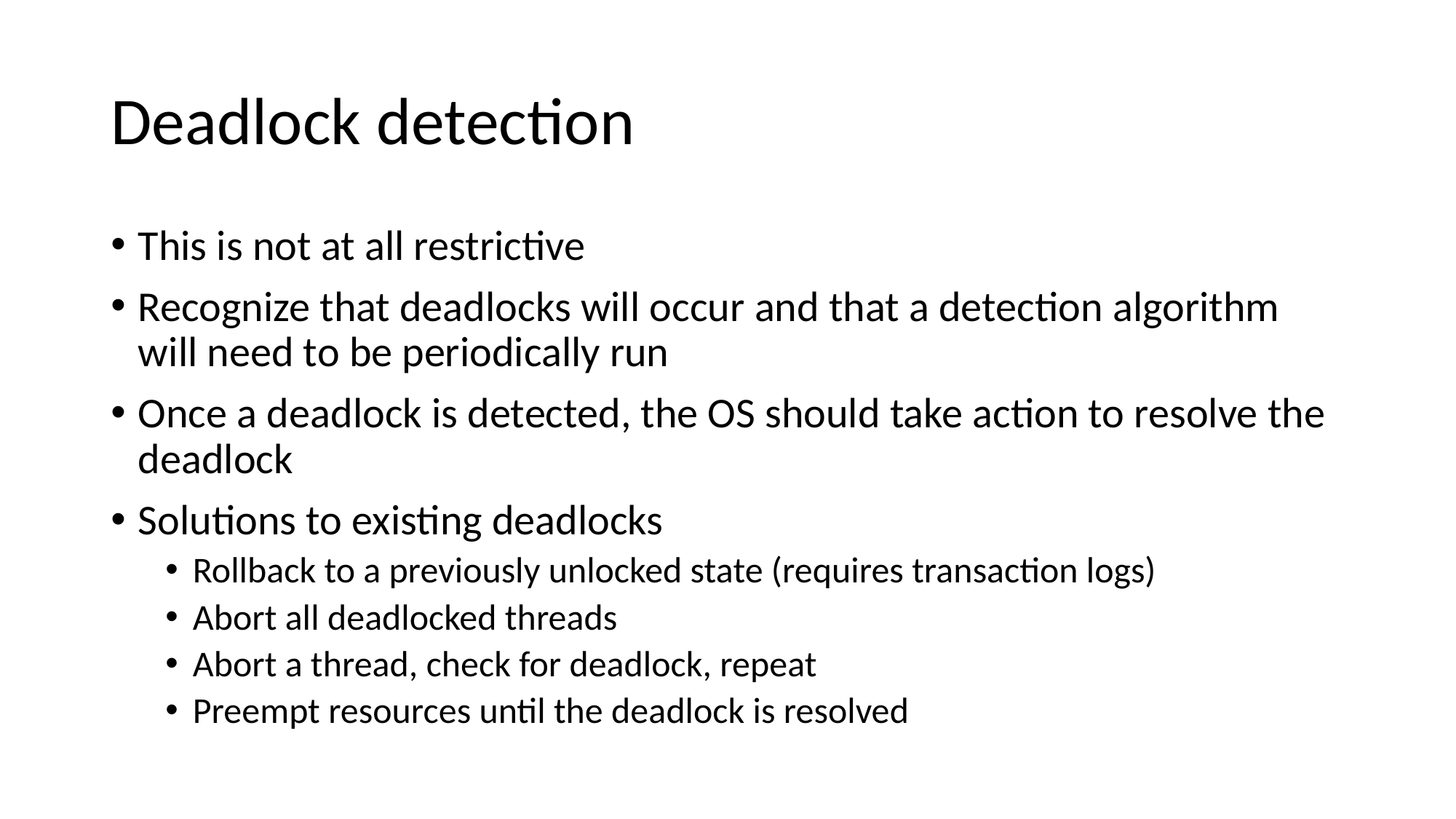

# Deadlock detection
This is not at all restrictive
Recognize that deadlocks will occur and that a detection algorithm will need to be periodically run
Once a deadlock is detected, the OS should take action to resolve the deadlock
Solutions to existing deadlocks
Rollback to a previously unlocked state (requires transaction logs)
Abort all deadlocked threads
Abort a thread, check for deadlock, repeat
Preempt resources until the deadlock is resolved